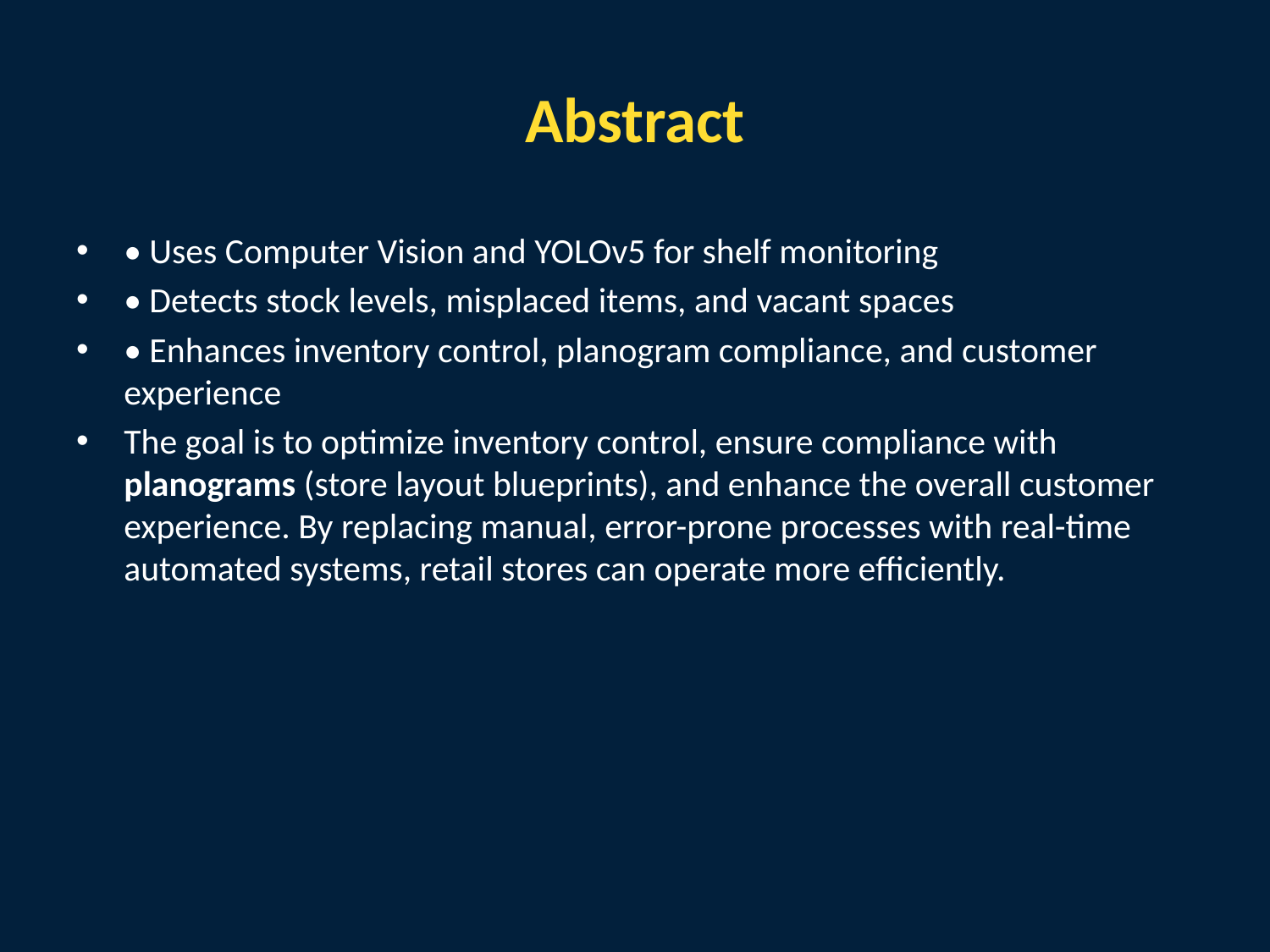

# Abstract
• Uses Computer Vision and YOLOv5 for shelf monitoring
• Detects stock levels, misplaced items, and vacant spaces
• Enhances inventory control, planogram compliance, and customer experience
The goal is to optimize inventory control, ensure compliance with planograms (store layout blueprints), and enhance the overall customer experience. By replacing manual, error-prone processes with real-time automated systems, retail stores can operate more efficiently.